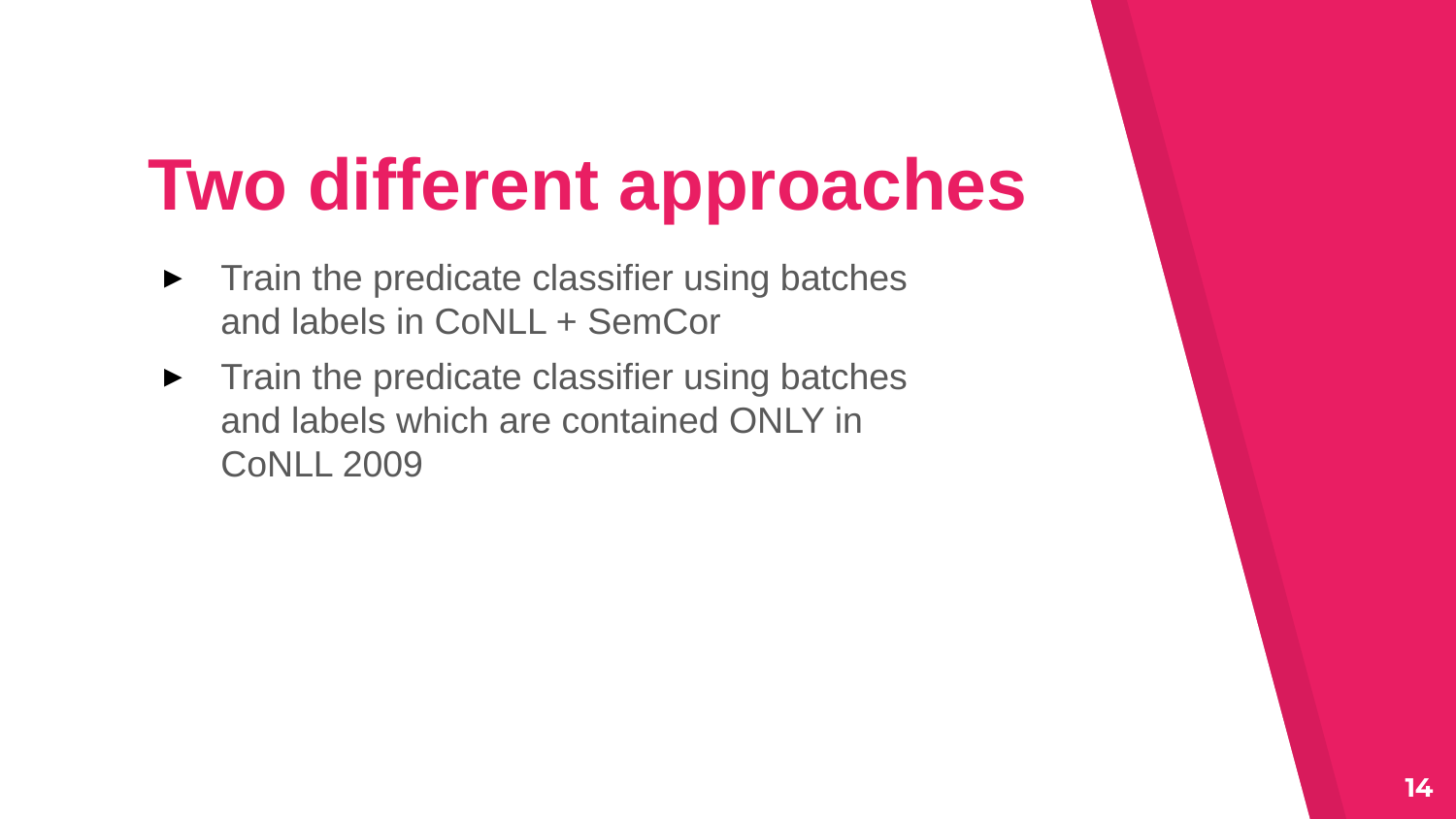

Two different approaches
Train the predicate classifier using batches and labels in CoNLL + SemCor
Train the predicate classifier using batches and labels which are contained ONLY in CoNLL 2009

14